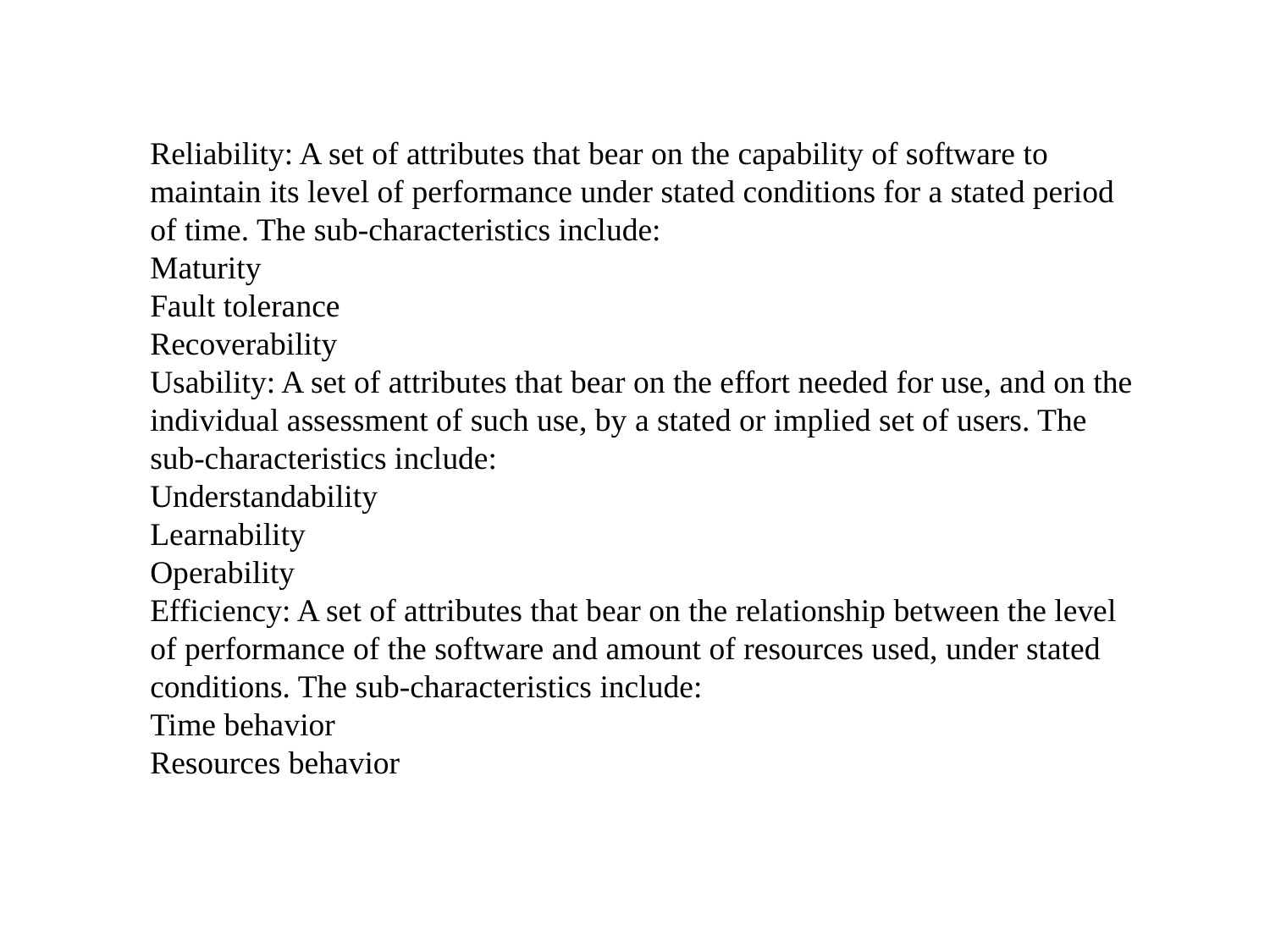

Reliability: A set of attributes that bear on the capability of software to maintain its level of performance under stated conditions for a stated period of time. The sub-characteristics include:
Maturity
Fault tolerance
Recoverability
Usability: A set of attributes that bear on the effort needed for use, and on the individual assessment of such use, by a stated or implied set of users. The sub-characteristics include:
Understandability
Learnability
Operability
Efficiency: A set of attributes that bear on the relationship between the level of performance of the software and amount of resources used, under stated conditions. The sub-characteristics include:
Time behavior
Resources behavior